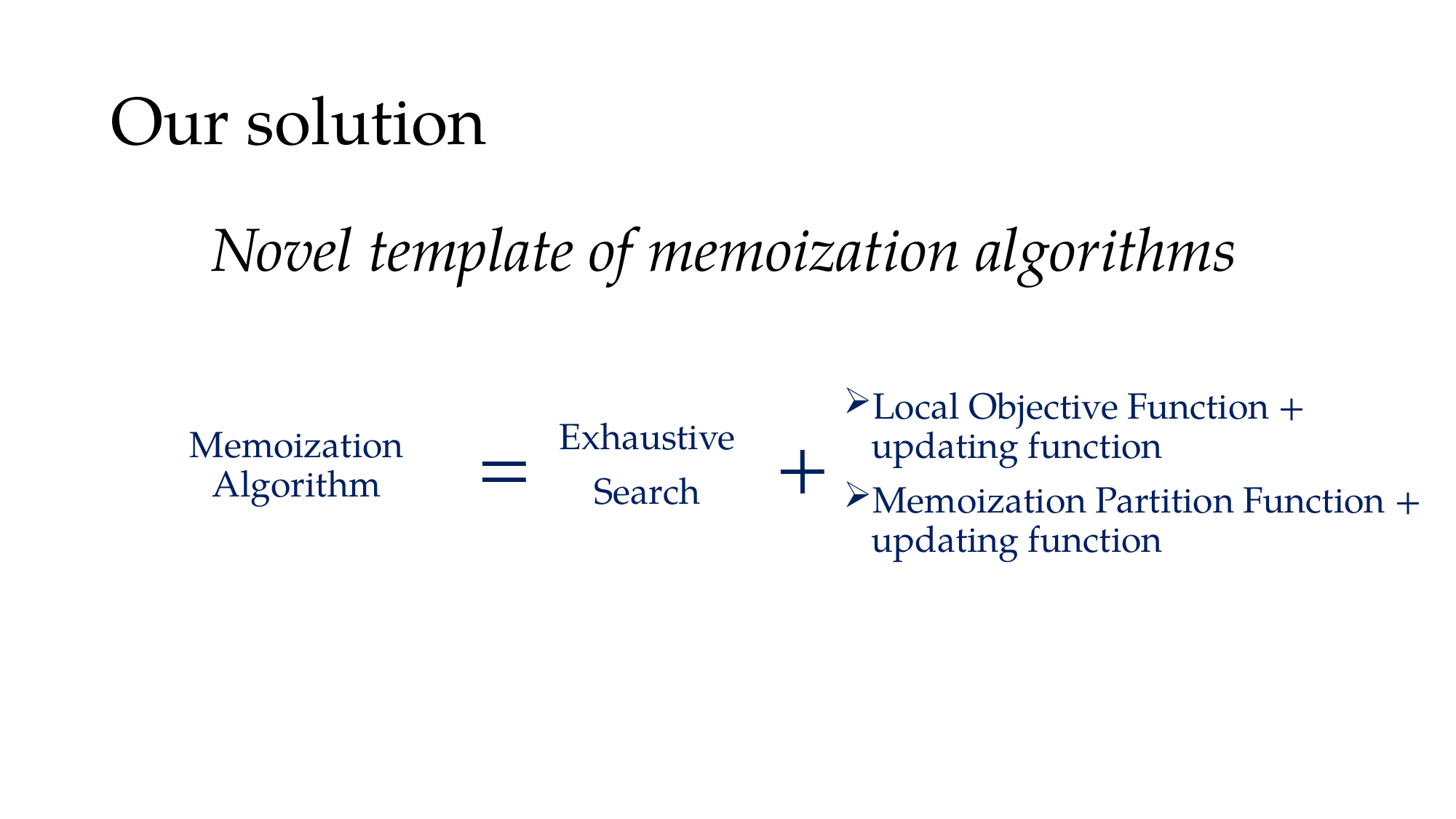

# Our solution
Novel template of memoization algorithms
Local Objective Function + updating function
Memoization Partition Function + updating function
Exhaustive
Search
Memoization Algorithm
=
+